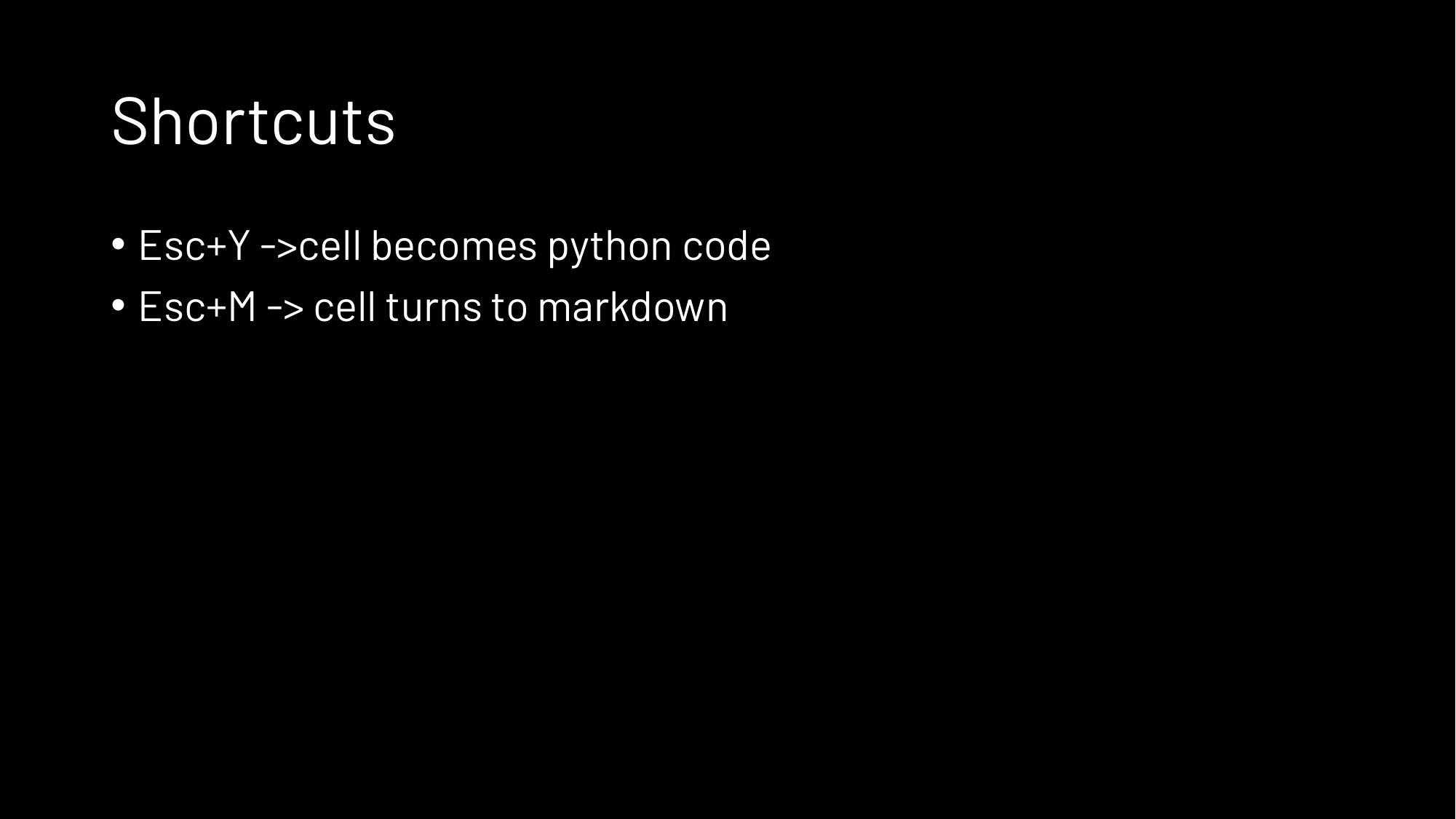

# Shortcuts
Esc+Y ->cell becomes python code
Esc+M -> cell turns to markdown